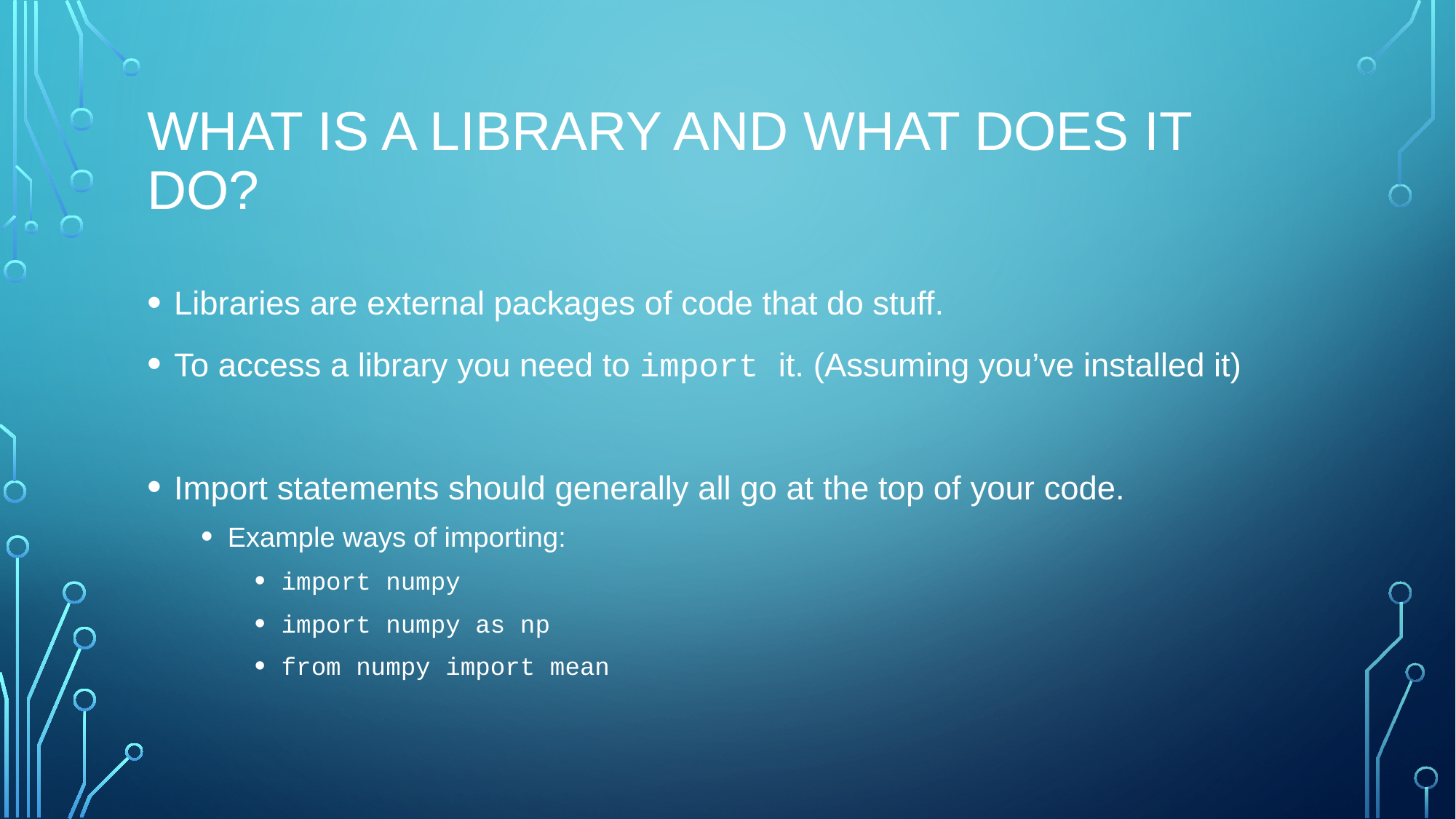

# What is a library and what does it do?
Libraries are external packages of code that do stuff.
To access a library you need to import it. (Assuming you’ve installed it)

Import statements should generally all go at the top of your code.
Example ways of importing:
import numpy
import numpy as np
from numpy import mean